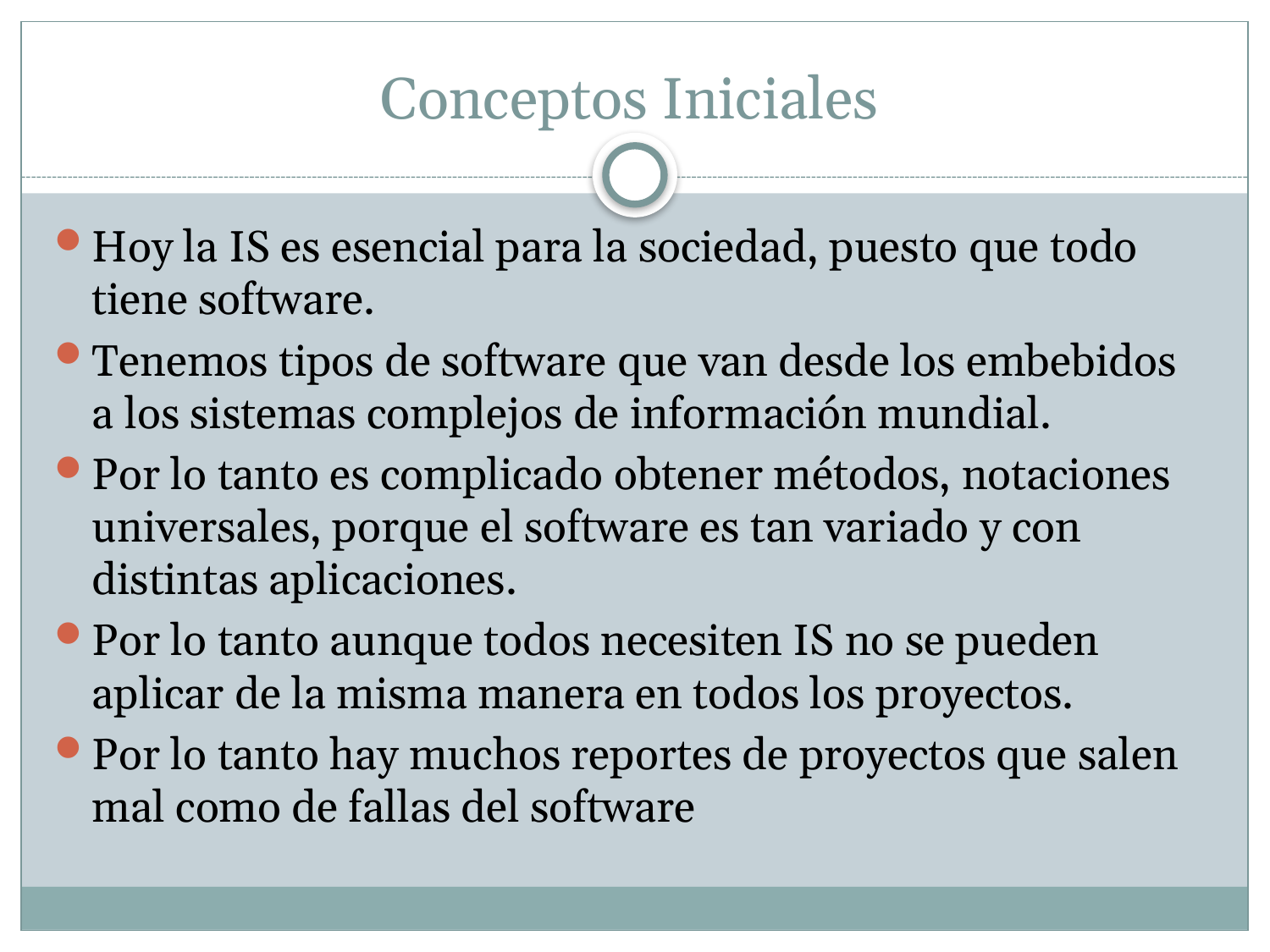

# Conceptos Iniciales
Hoy la IS es esencial para la sociedad, puesto que todo tiene software.
Tenemos tipos de software que van desde los embebidos a los sistemas complejos de información mundial.
Por lo tanto es complicado obtener métodos, notaciones universales, porque el software es tan variado y con distintas aplicaciones.
Por lo tanto aunque todos necesiten IS no se pueden aplicar de la misma manera en todos los proyectos.
Por lo tanto hay muchos reportes de proyectos que salen mal como de fallas del software